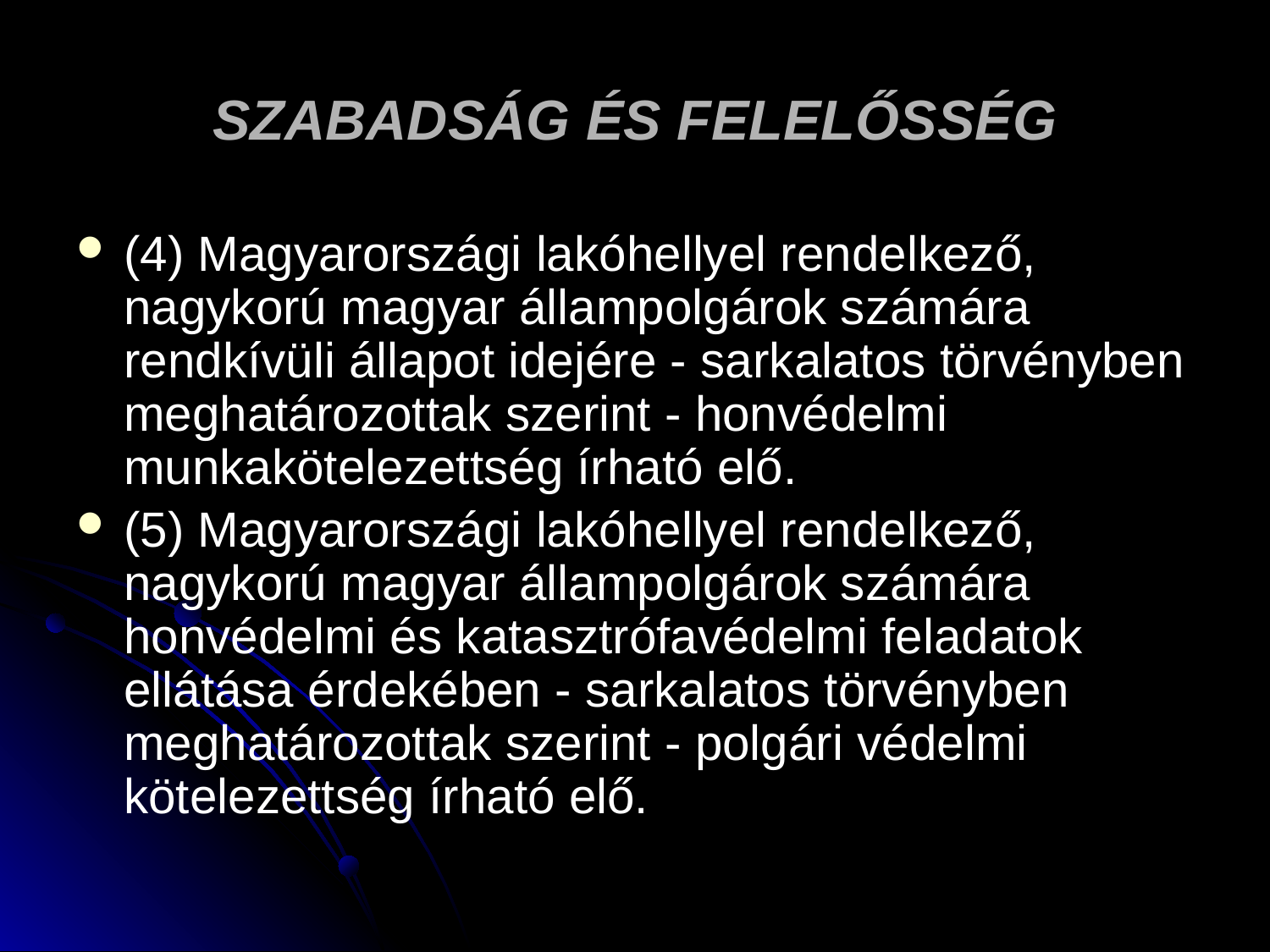

# SZABADSÁG ÉS FELELŐSSÉG
(4) Magyarországi lakóhellyel rendelkező, nagykorú magyar állampolgárok számára rendkívüli állapot idejére - sarkalatos törvényben meghatározottak szerint - honvédelmi munkakötelezettség írható elő.
(5) Magyarországi lakóhellyel rendelkező, nagykorú magyar állampolgárok számára honvédelmi és katasztrófavédelmi feladatok ellátása érdekében - sarkalatos törvényben meghatározottak szerint - polgári védelmi kötelezettség írható elő.